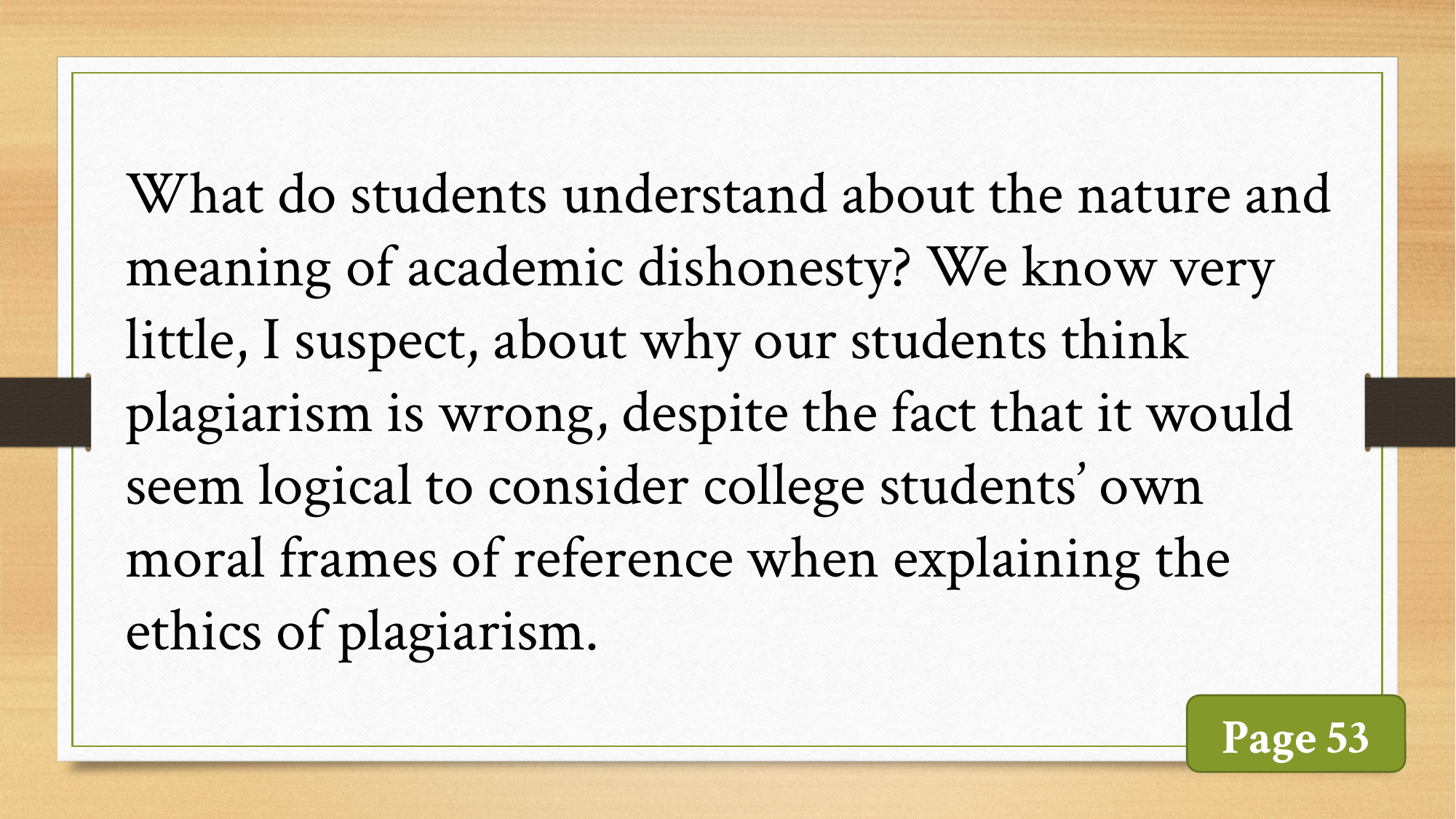

What do students understand about the nature and meaning of academic dishonesty? We know very little, I suspect, about why our students think plagiarism is wrong, despite the fact that it would seem logical to consider college students’ own moral frames of reference when explaining the ethics of plagiarism.
Page 53